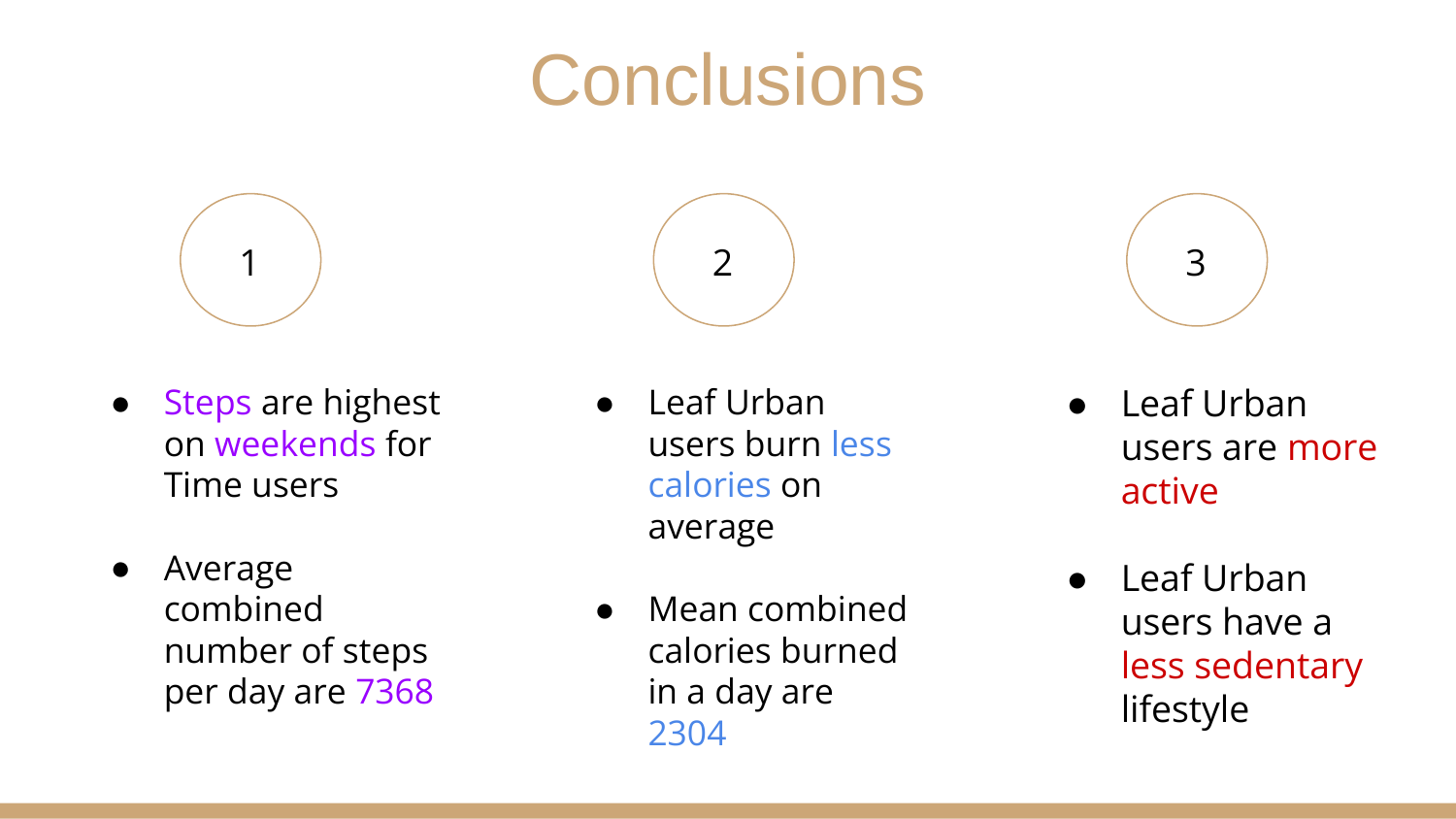

# Conclusions

1

2

3

Steps are highest on weekends for Time users

Average combined number of steps per day are 7368
Leaf Urban users burn less calories on average

Mean combined calories burned in a day are 2304
Leaf Urban users are more active

Leaf Urban users have a less sedentary lifestyle